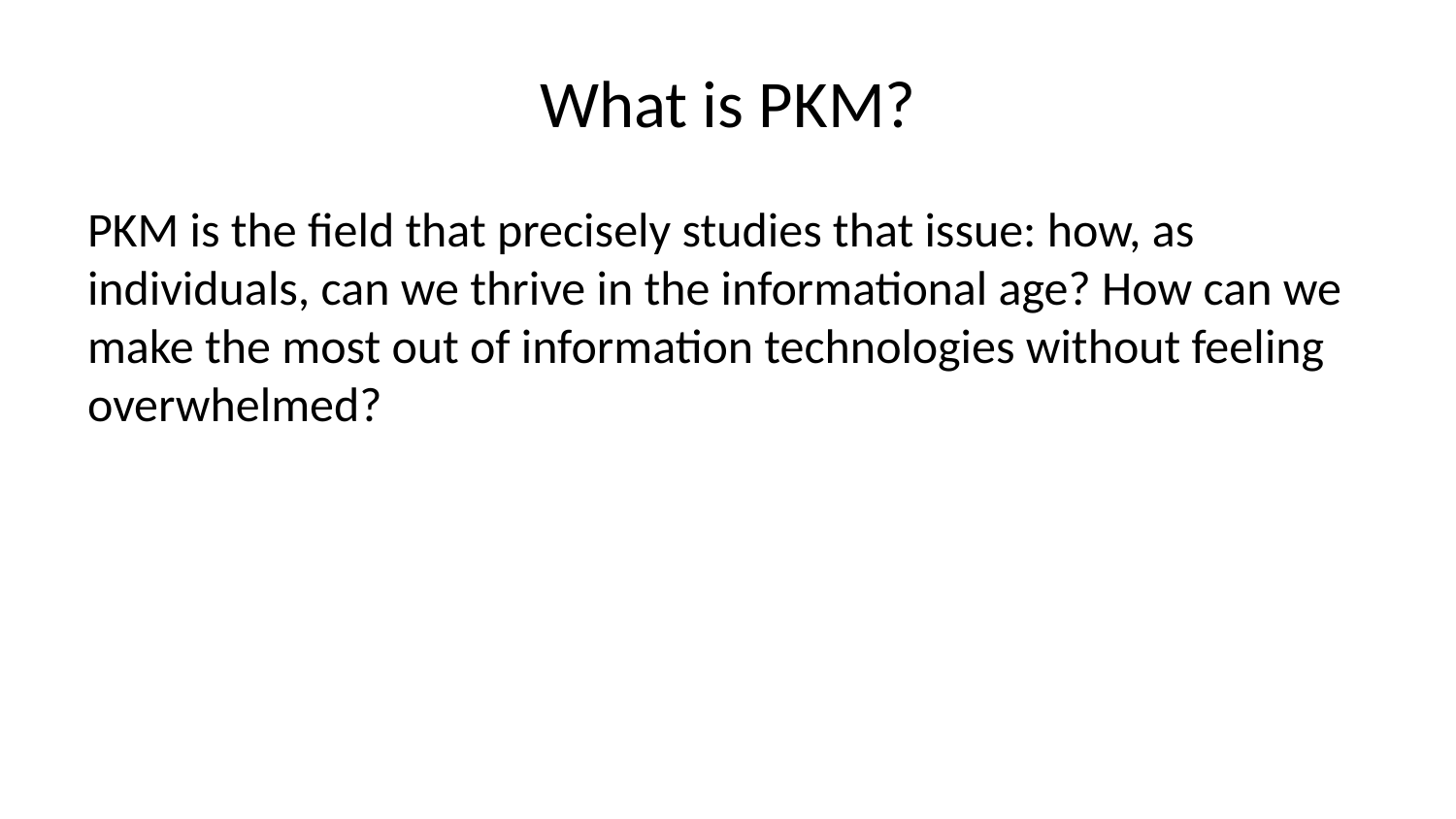

# What is PKM?
PKM is the field that precisely studies that issue: how, as individuals, can we thrive in the informational age? How can we make the most out of information technologies without feeling overwhelmed?